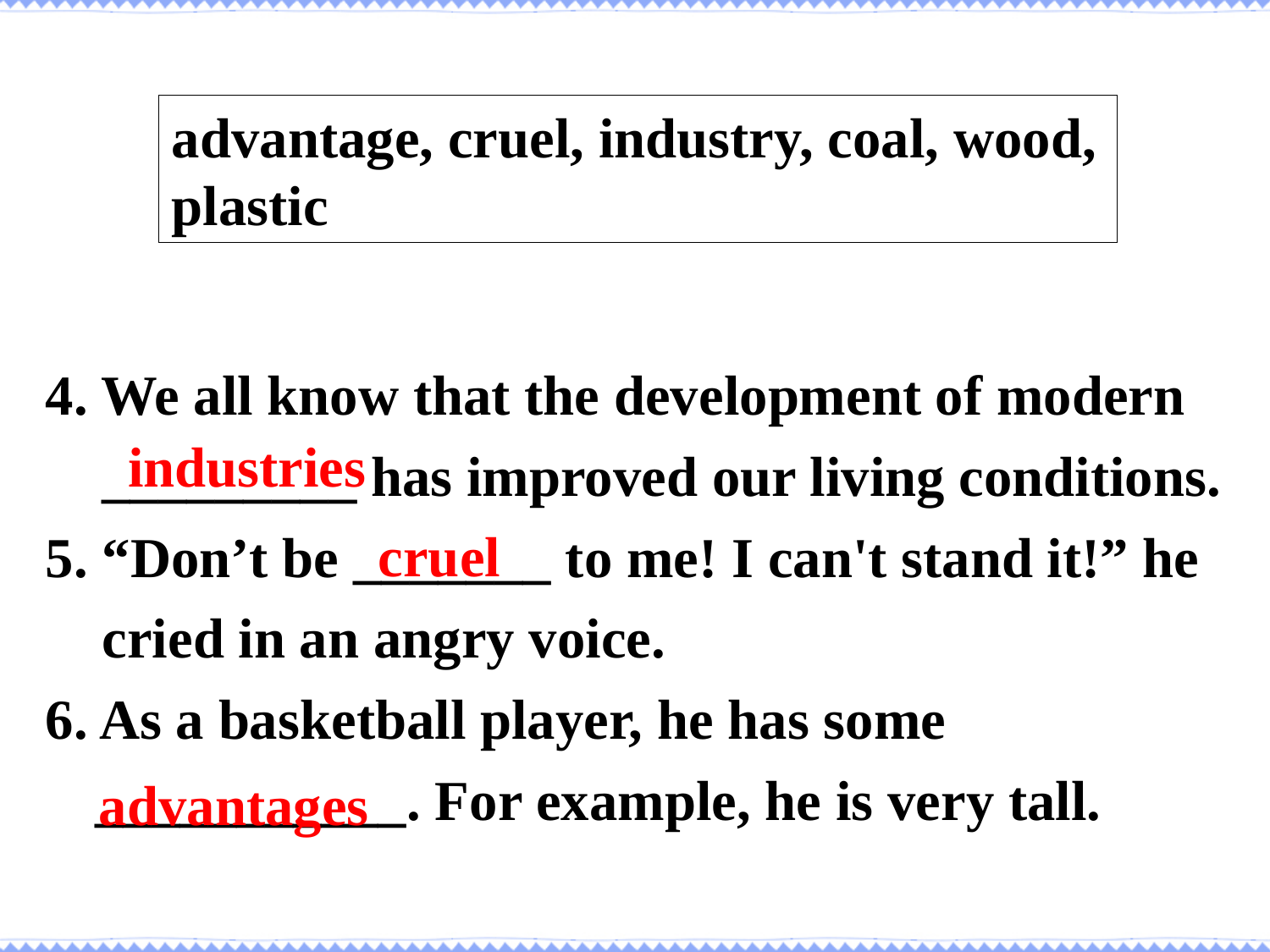

advantage, cruel, industry, coal, wood, plastic
4. We all know that the development of modern
    _________ has improved our living conditions.
5. “Don’t be _______ to me! I can't stand it!” he
    cried in an angry voice.
6. As a basketball player, he has some ___________. For example, he is very tall.
industries
cruel
advantages